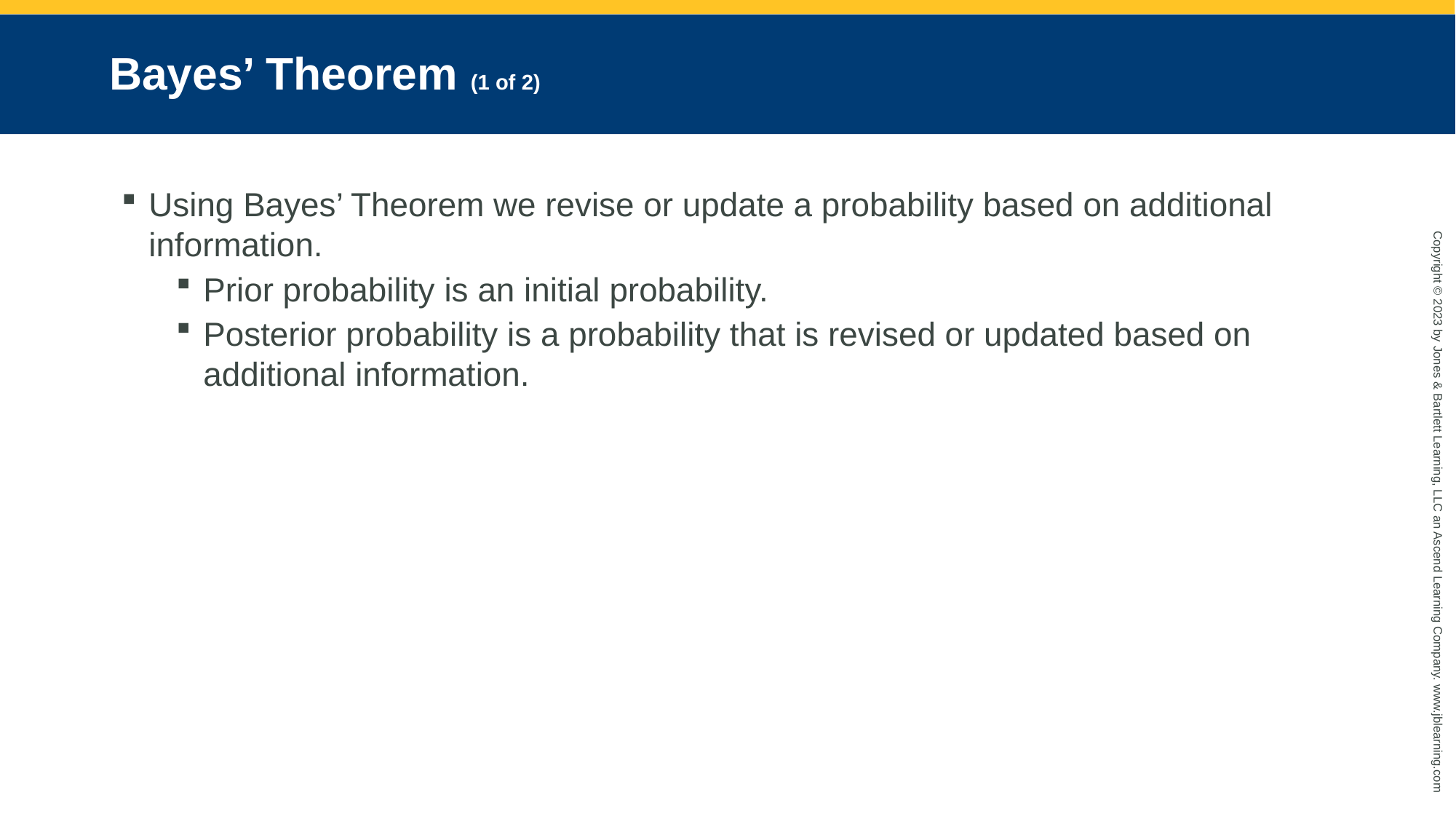

# Bayes’ Theorem (1 of 2)
Using Bayes’ Theorem we revise or update a probability based on additional information.
Prior probability is an initial probability.
Posterior probability is a probability that is revised or updated based on additional information.